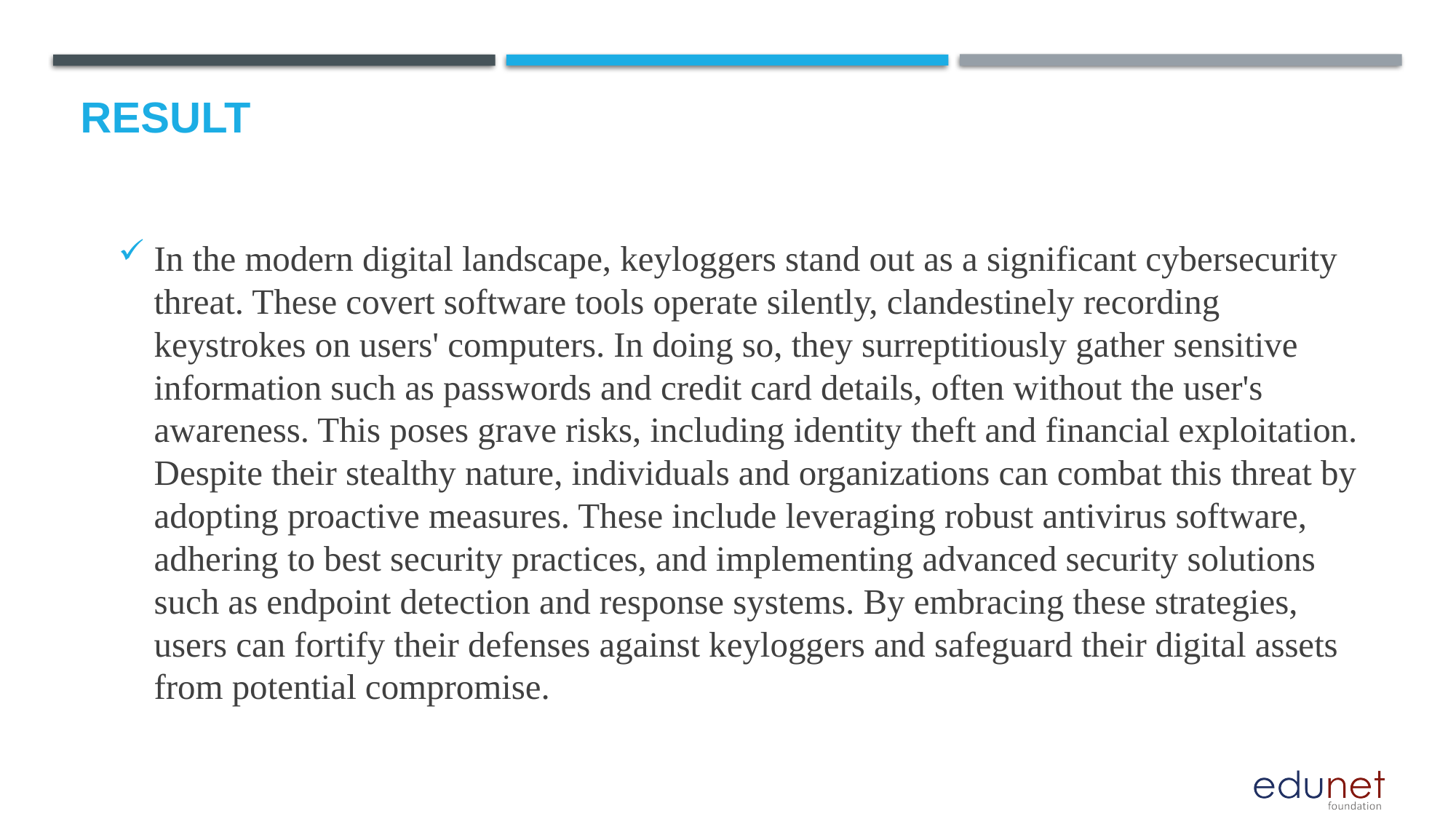

# Result
In the modern digital landscape, keyloggers stand out as a significant cybersecurity threat. These covert software tools operate silently, clandestinely recording keystrokes on users' computers. In doing so, they surreptitiously gather sensitive information such as passwords and credit card details, often without the user's awareness. This poses grave risks, including identity theft and financial exploitation. Despite their stealthy nature, individuals and organizations can combat this threat by adopting proactive measures. These include leveraging robust antivirus software, adhering to best security practices, and implementing advanced security solutions such as endpoint detection and response systems. By embracing these strategies, users can fortify their defenses against keyloggers and safeguard their digital assets from potential compromise.